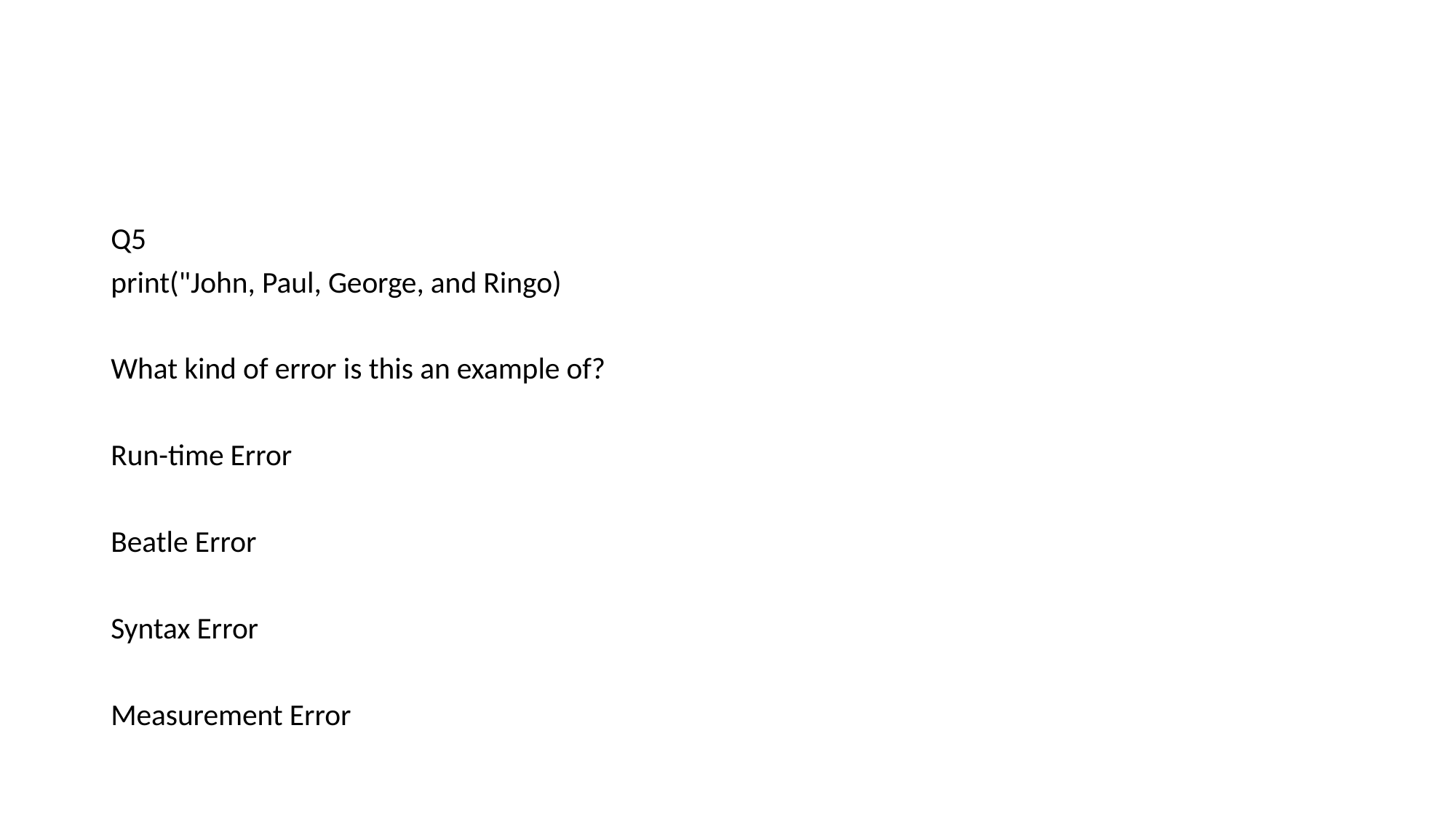

#
Q5
print("John, Paul, George, and Ringo)

What kind of error is this an example of?

Run-time Error

Beatle Error

Syntax Error

Measurement Error